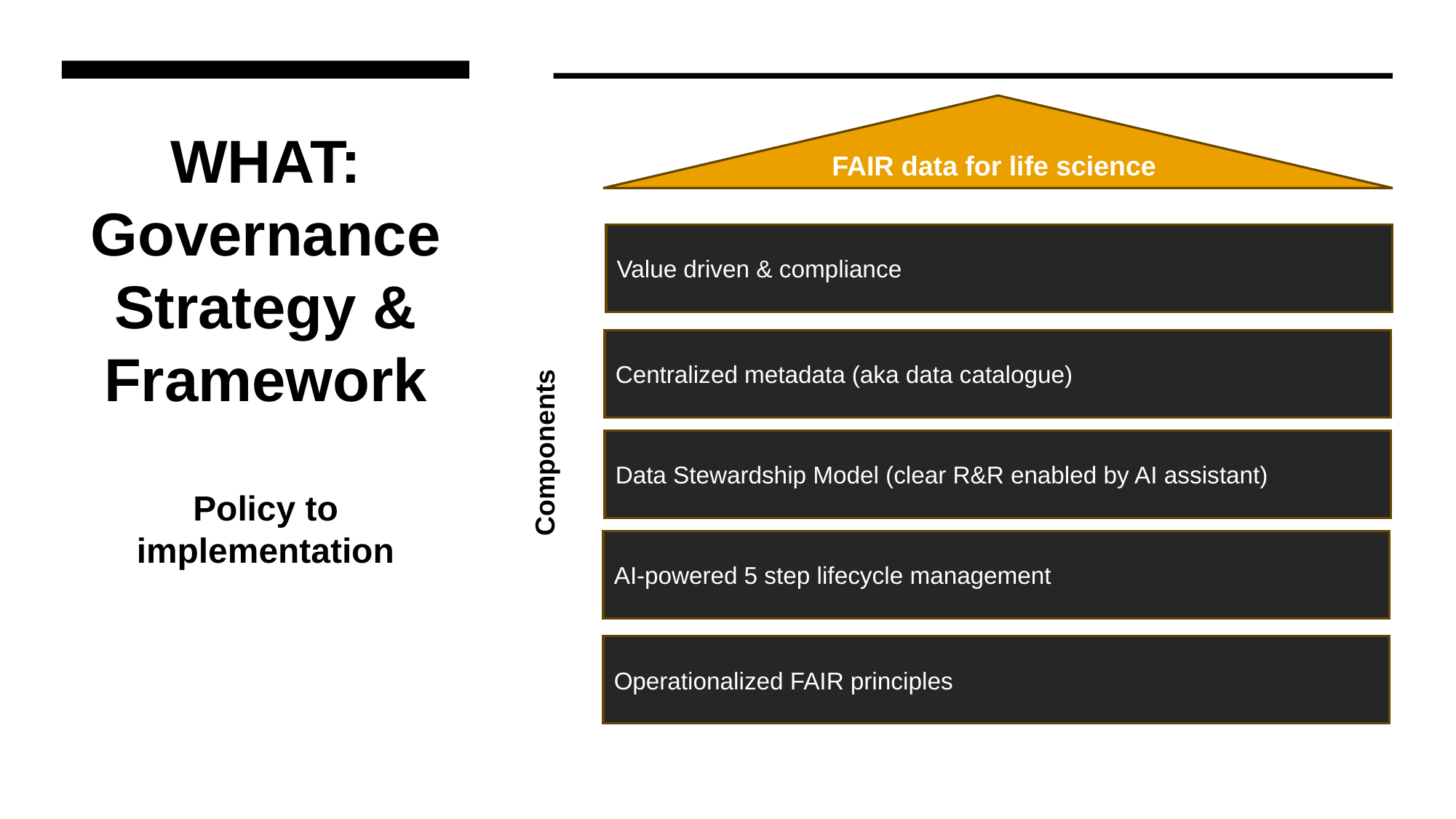

FAIR data for life science
# WHAT: Governance Strategy & Framework Policy to implementation
Value driven & compliance
Centralized metadata (aka data catalogue)
Data Stewardship Model (clear R&R enabled by AI assistant)
Components
AI-powered 5 step lifecycle management
Operationalized FAIR principles